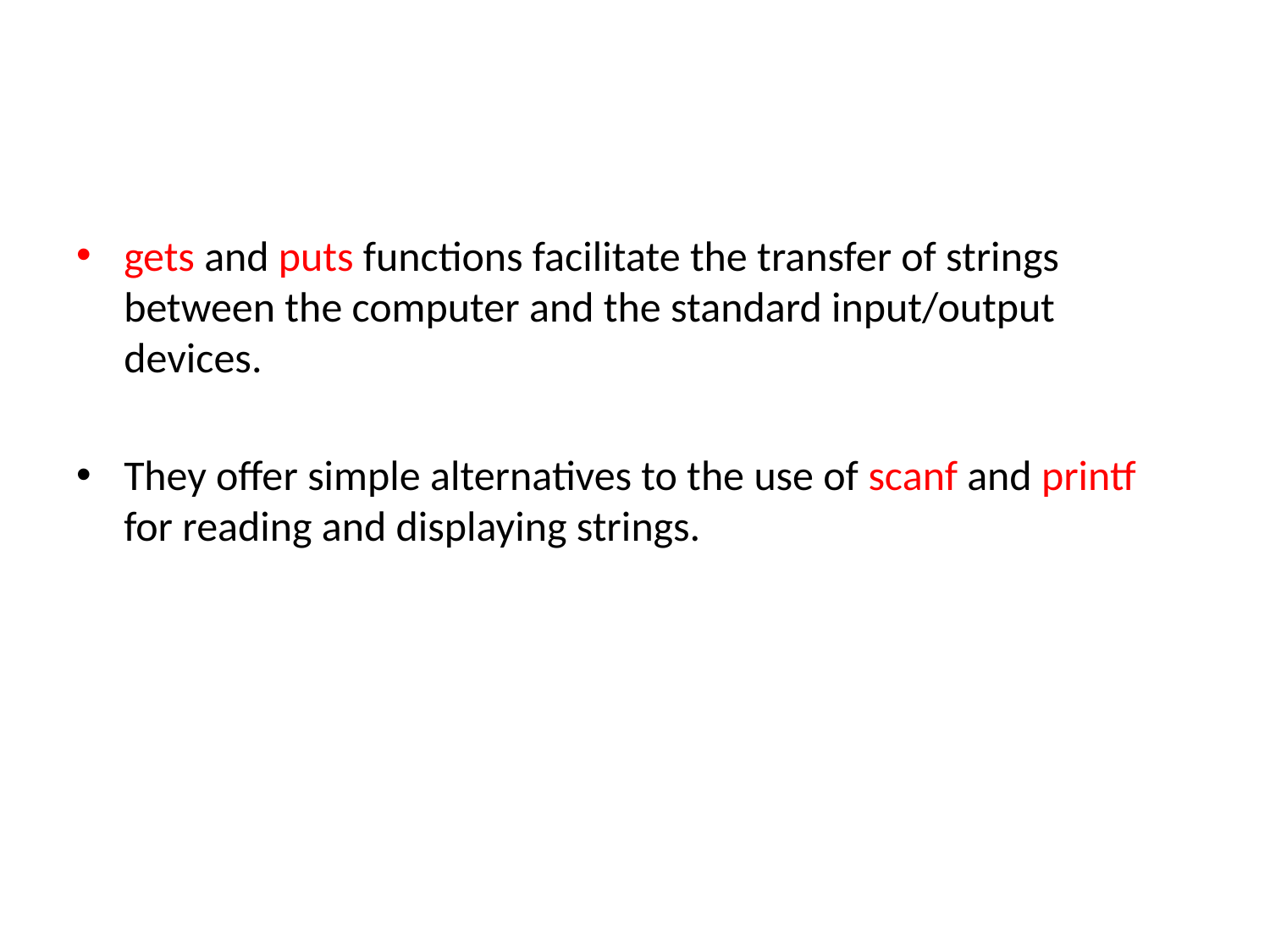

#
gets and puts functions facilitate the transfer of strings between the computer and the standard input/output devices.

They offer simple alternatives to the use of scanf and printf for reading and displaying strings.